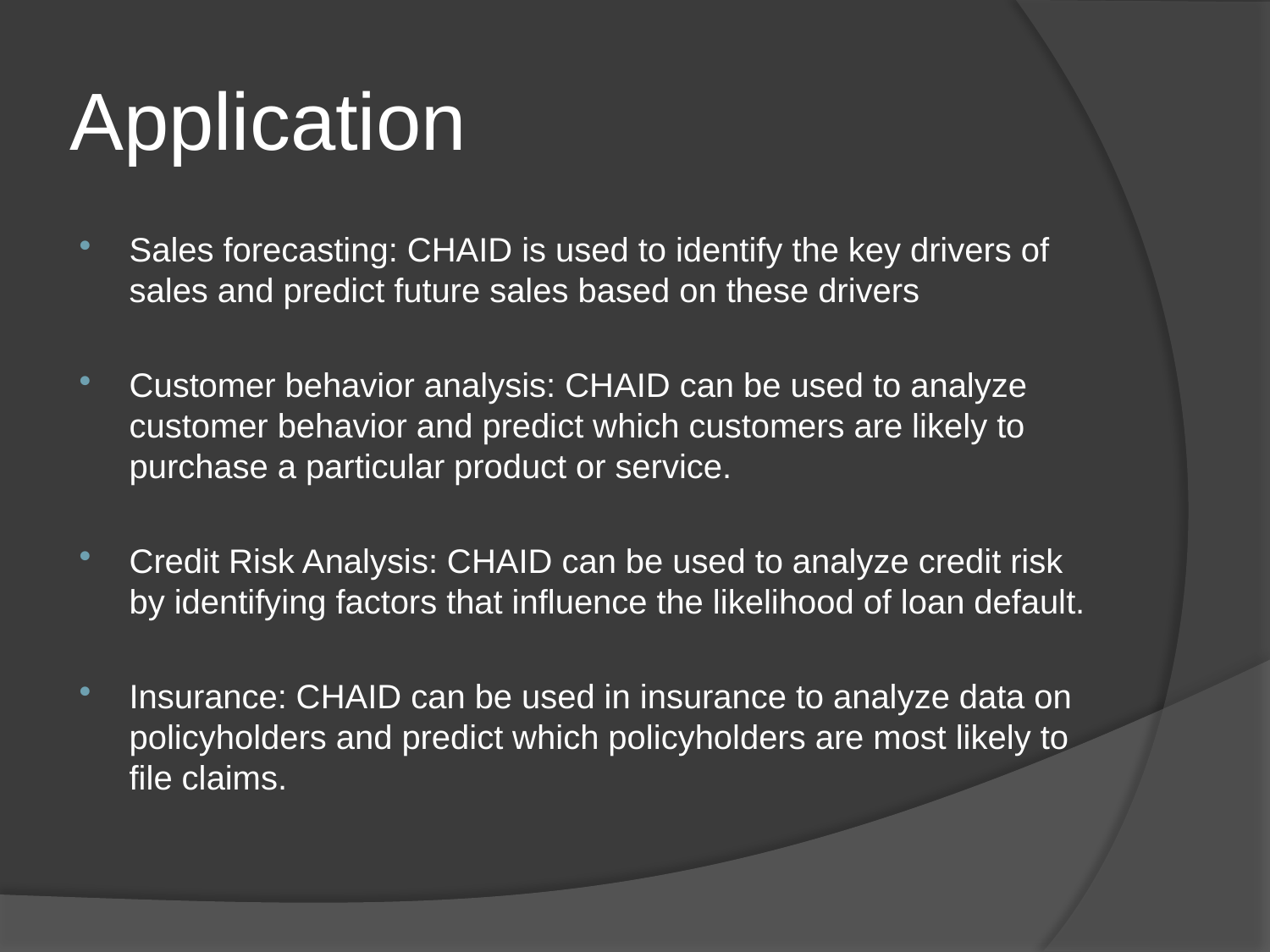

# Application
Sales forecasting: CHAID is used to identify the key drivers of sales and predict future sales based on these drivers

Customer behavior analysis: CHAID can be used to analyze customer behavior and predict which customers are likely to purchase a particular product or service.

Credit Risk Analysis: CHAID can be used to analyze credit risk by identifying factors that influence the likelihood of loan default.

Insurance: CHAID can be used in insurance to analyze data on policyholders and predict which policyholders are most likely to file claims.